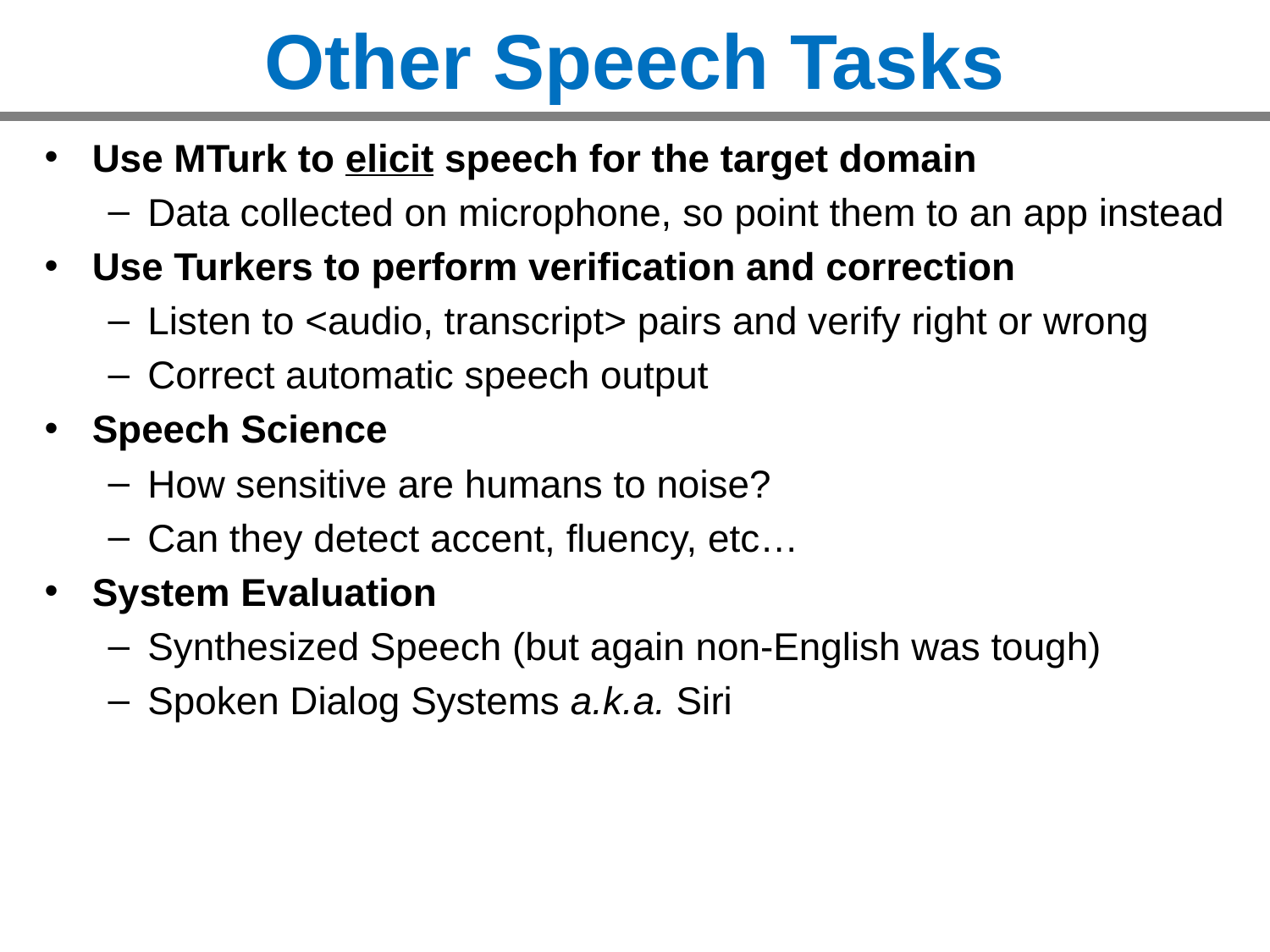

# Other Speech Tasks
Use MTurk to elicit speech for the target domain
Data collected on microphone, so point them to an app instead
Use Turkers to perform verification and correction
Listen to <audio, transcript> pairs and verify right or wrong
Correct automatic speech output
Speech Science
How sensitive are humans to noise?
Can they detect accent, fluency, etc…
System Evaluation
Synthesized Speech (but again non-English was tough)
Spoken Dialog Systems a.k.a. Siri